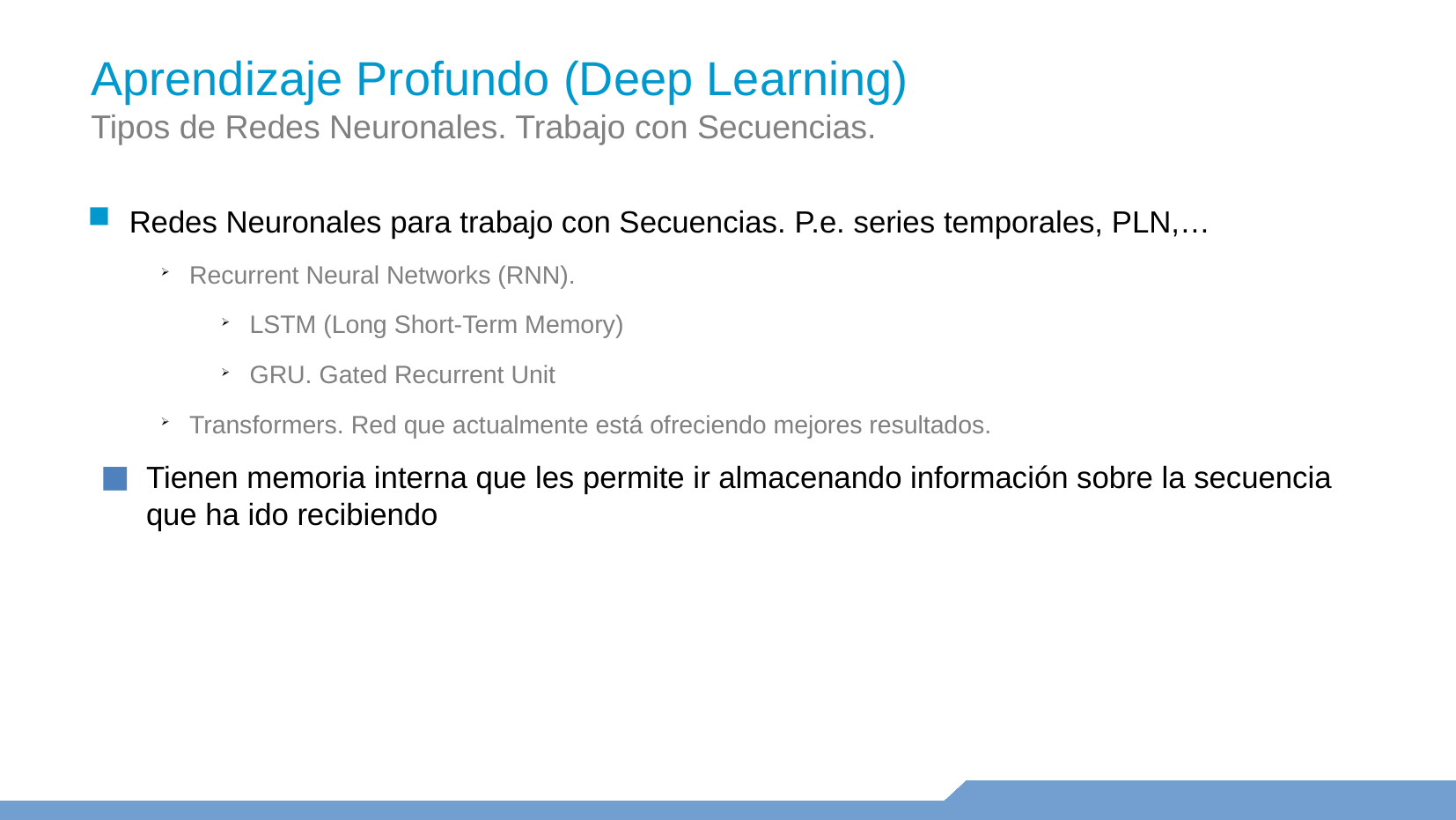

Aprendizaje Profundo (Deep Learning)
Tipos de Redes Neuronales. Trabajo con Secuencias.
Redes Neuronales para trabajo con Secuencias. P.e. series temporales, PLN,…
Recurrent Neural Networks (RNN).
LSTM (Long Short-Term Memory)
GRU. Gated Recurrent Unit
Transformers. Red que actualmente está ofreciendo mejores resultados.
Tienen memoria interna que les permite ir almacenando información sobre la secuencia que ha ido recibiendo